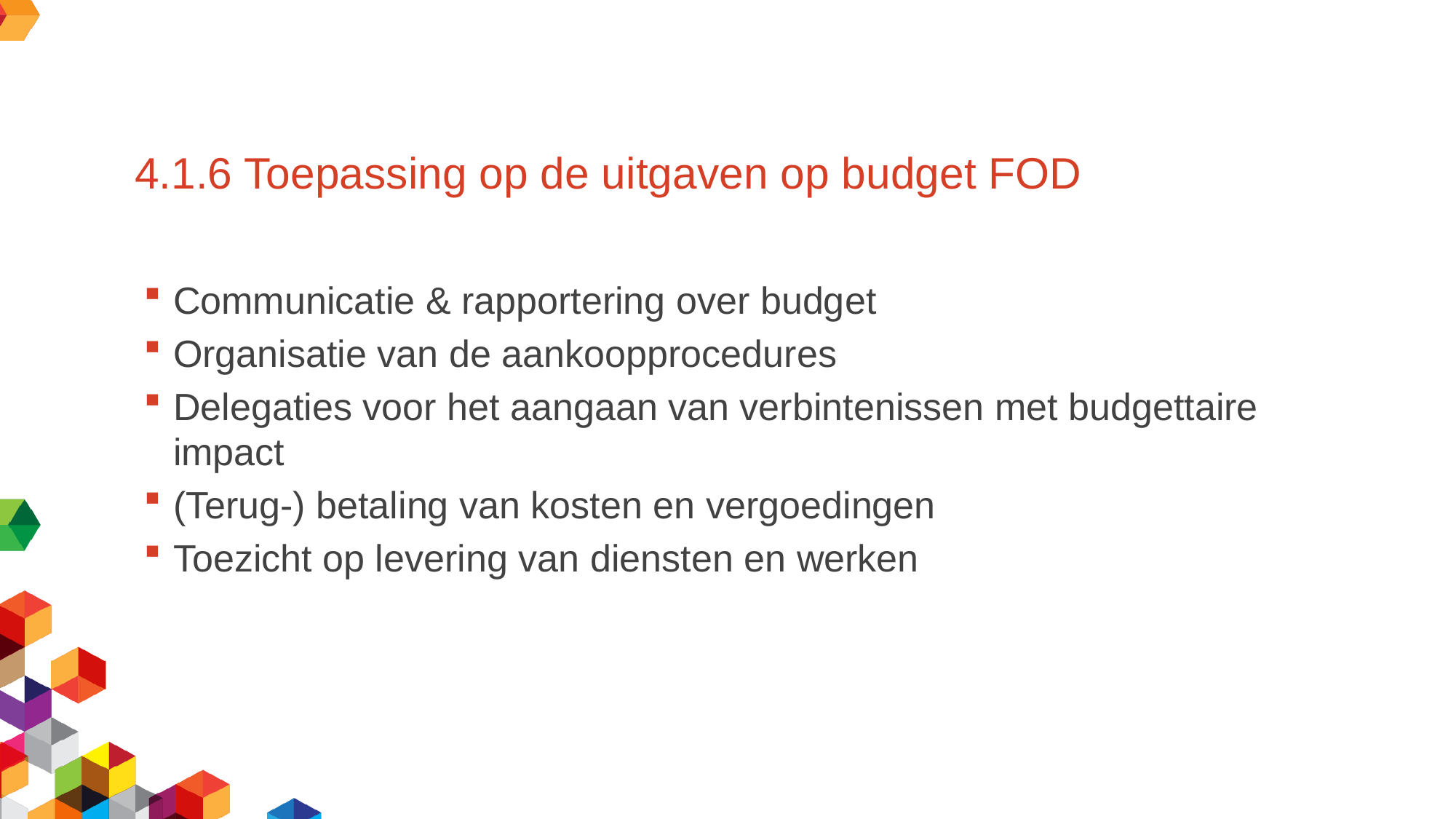

# 4.1.6 Toepassing op de uitgaven op budget FOD
Communicatie & rapportering over budget
Organisatie van de aankoopprocedures
Delegaties voor het aangaan van verbintenissen met budgettaire impact
(Terug-) betaling van kosten en vergoedingen
Toezicht op levering van diensten en werken